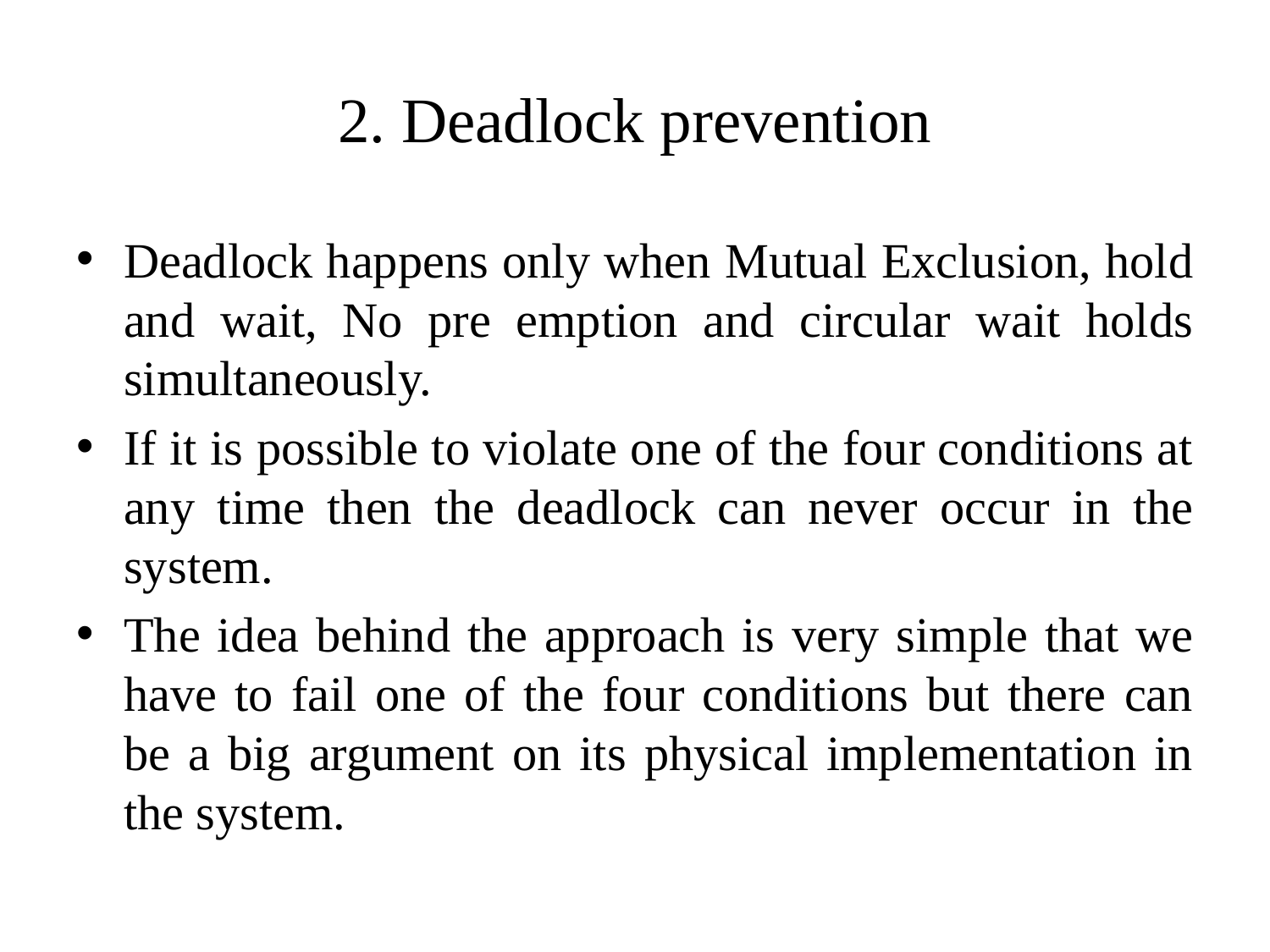

# 2. Deadlock prevention
Deadlock happens only when Mutual Exclusion, hold and wait, No pre emption and circular wait holds simultaneously.
If it is possible to violate one of the four conditions at any time then the deadlock can never occur in the system.
The idea behind the approach is very simple that we have to fail one of the four conditions but there can be a big argument on its physical implementation in the system.